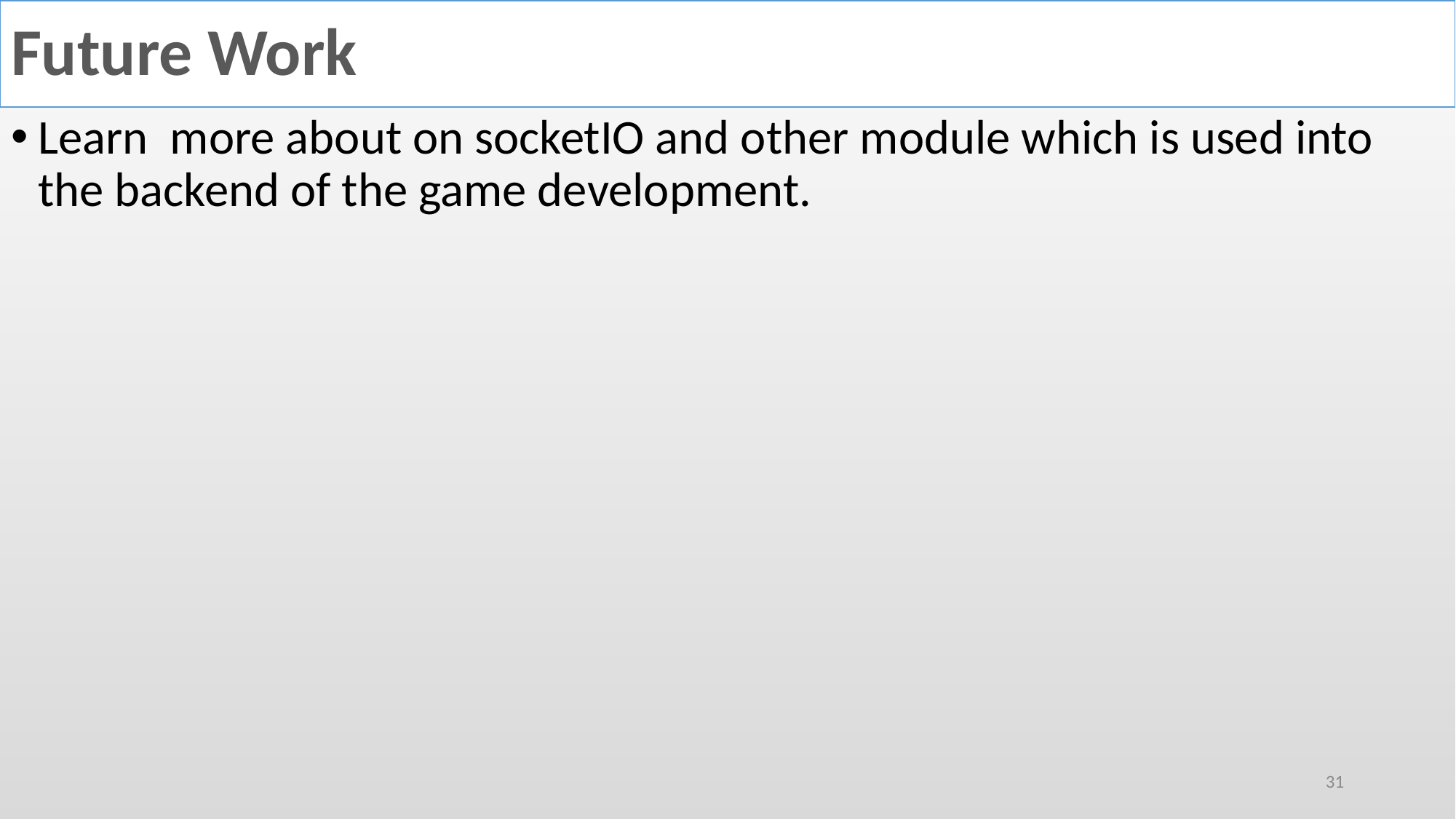

# Future Work
Learn  more about on socketIO and other module which is used into the backend of the game development.

31